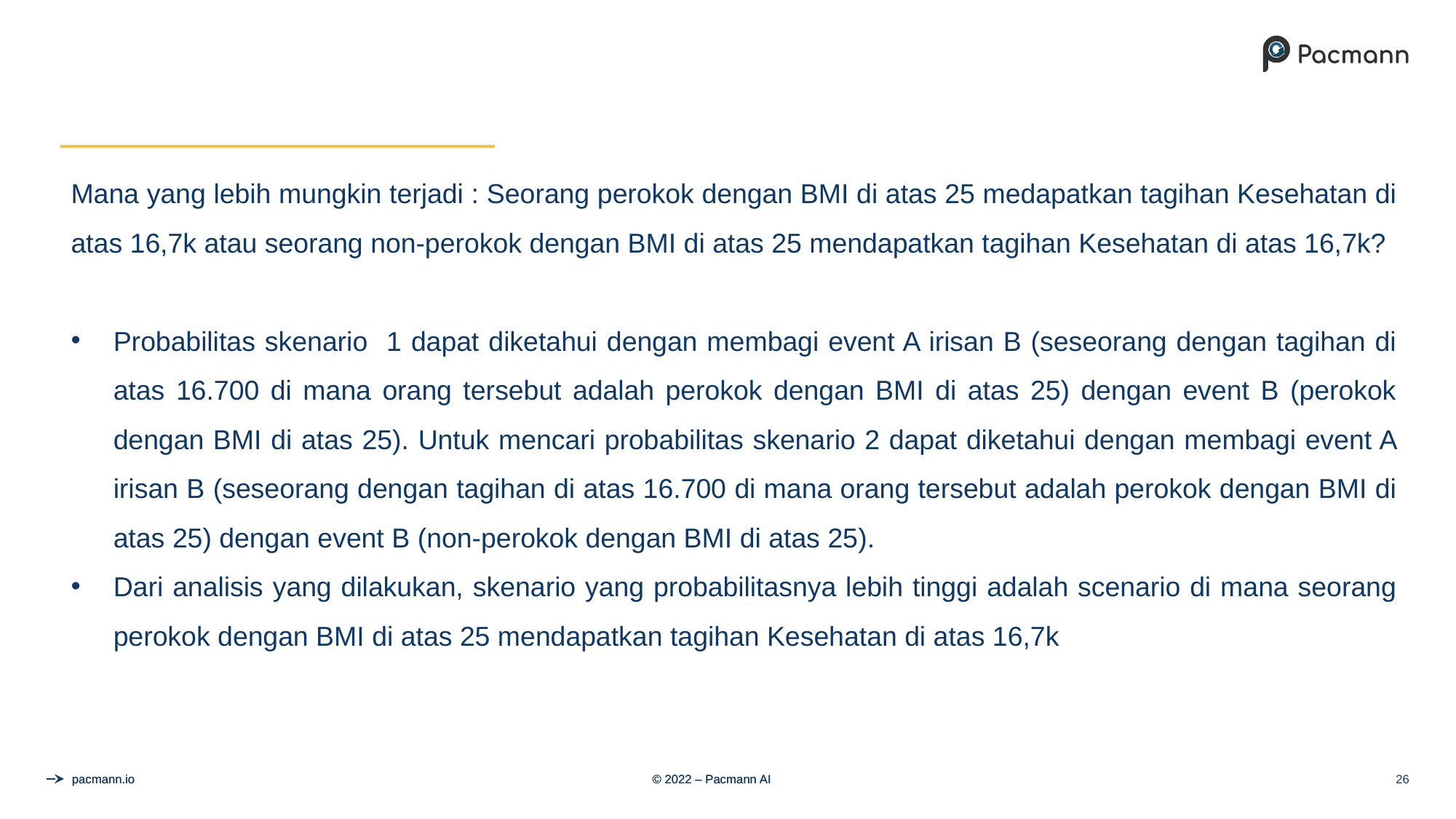

Mana yang lebih mungkin terjadi : Seorang perokok dengan BMI di atas 25 medapatkan tagihan Kesehatan di atas 16,7k atau seorang non-perokok dengan BMI di atas 25 mendapatkan tagihan Kesehatan di atas 16,7k?

Probabilitas skenario  1 dapat diketahui dengan membagi event A irisan B (seseorang dengan tagihan di atas 16.700 di mana orang tersebut adalah perokok dengan BMI di atas 25) dengan event B (perokok dengan BMI di atas 25). Untuk mencari probabilitas skenario 2 dapat diketahui dengan membagi event A irisan B (seseorang dengan tagihan di atas 16.700 di mana orang tersebut adalah perokok dengan BMI di atas 25) dengan event B (non-perokok dengan BMI di atas 25).
Dari analisis yang dilakukan, skenario yang probabilitasnya lebih tinggi adalah scenario di mana seorang perokok dengan BMI di atas 25 mendapatkan tagihan Kesehatan di atas 16,7k